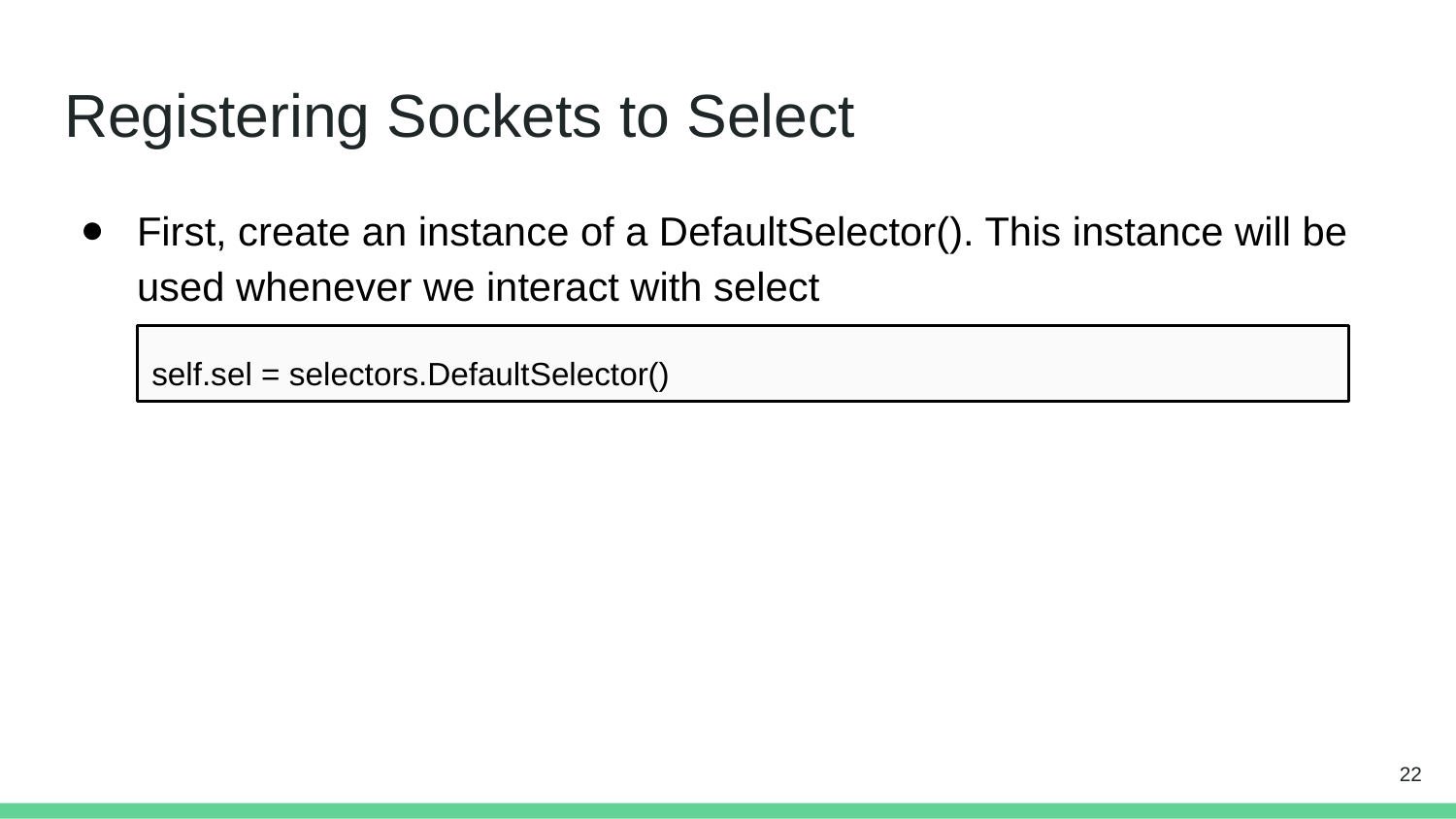

# Registering Sockets to Select
First, create an instance of a DefaultSelector(). This instance will be used whenever we interact with select
self.sel = selectors.DefaultSelector()

22